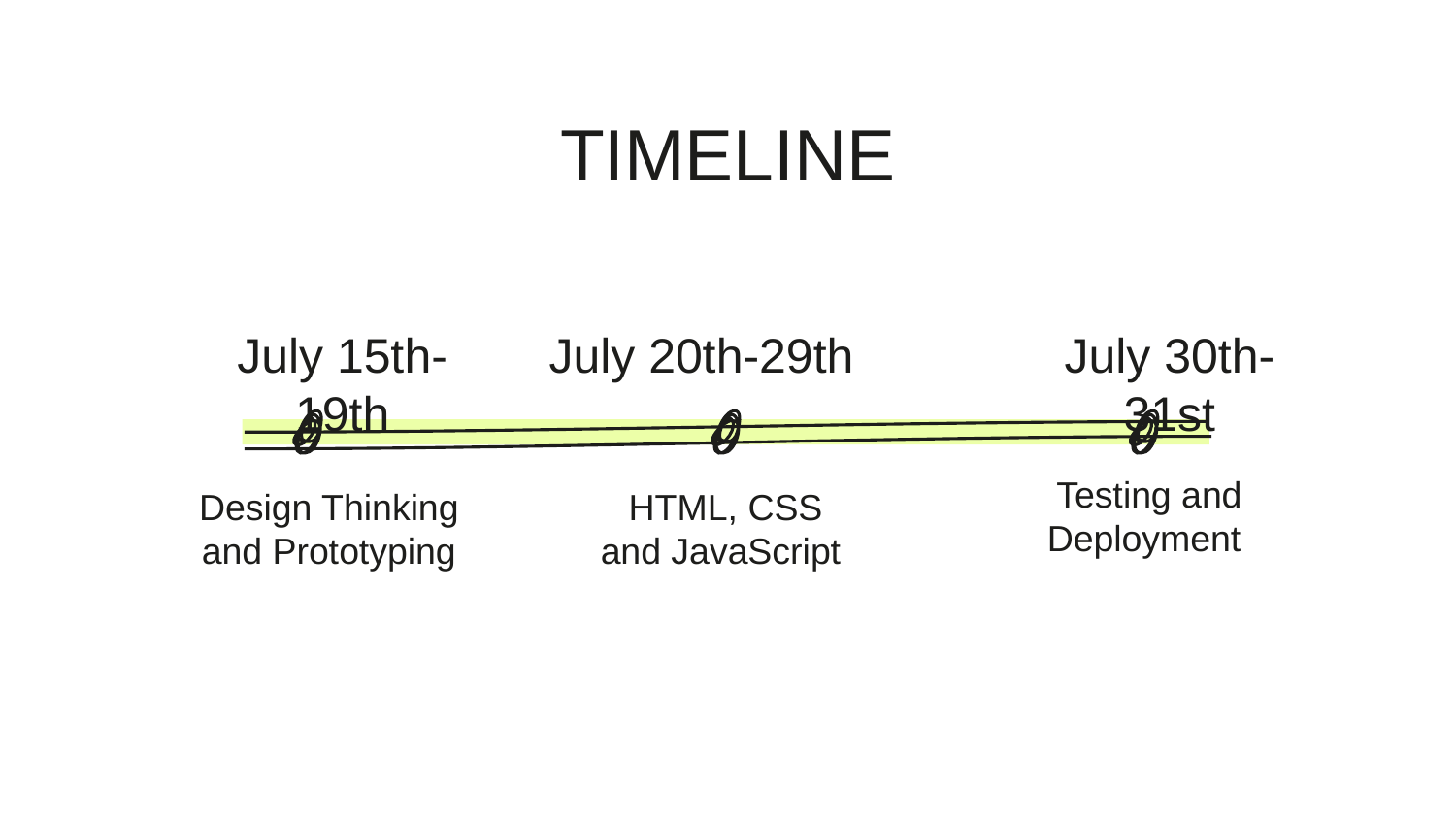

# TIMELINE
July 15th-19th
July 20th-29th
July 30th-31st

 Testing and Deployment
Design Thinking and Prototyping
HTML, CSS and JavaScript